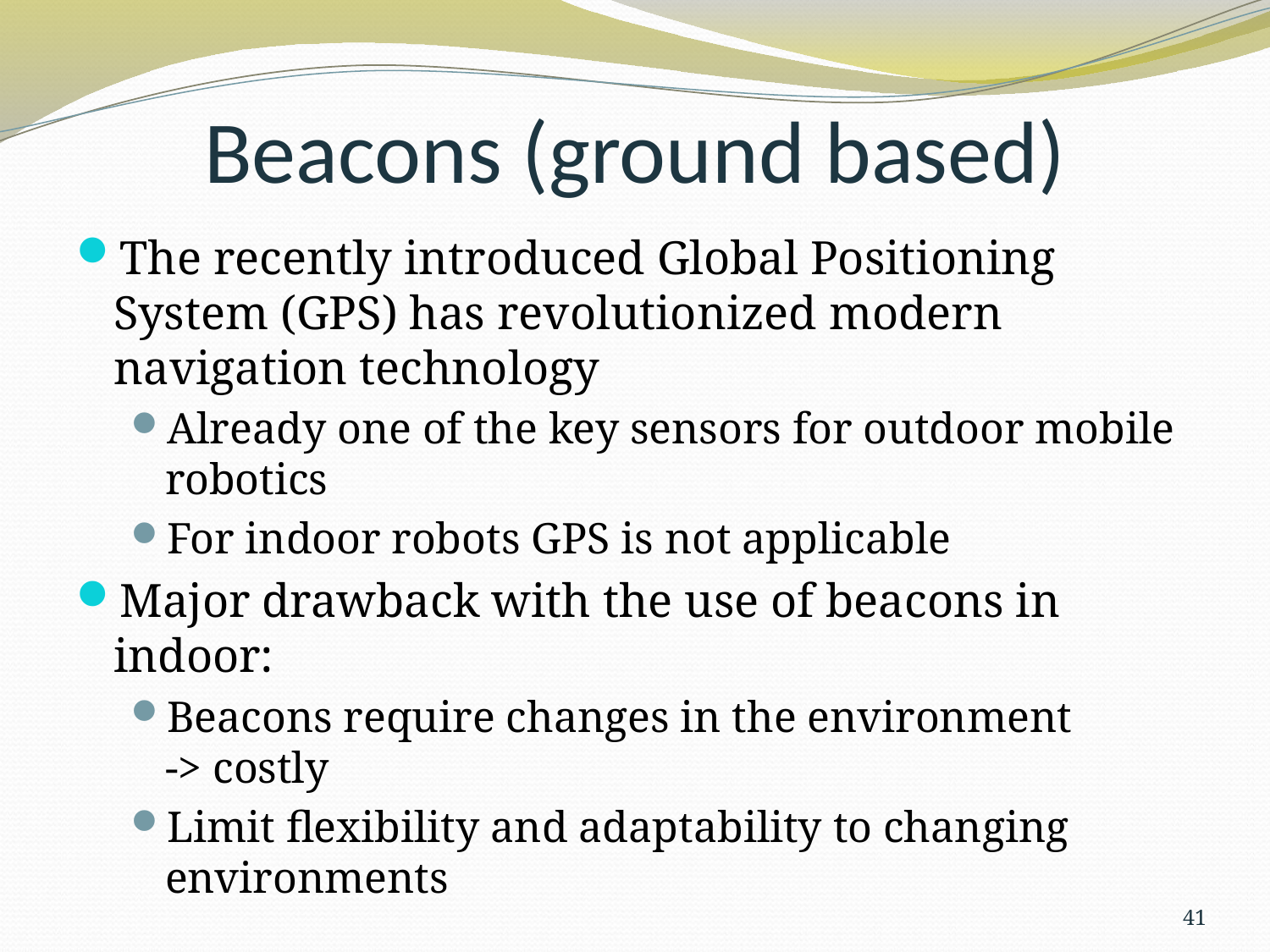

# Beacons (ground based)
The recently introduced Global Positioning System (GPS) has revolutionized modern navigation technology
Already one of the key sensors for outdoor mobile robotics
For indoor robots GPS is not applicable
Major drawback with the use of beacons in indoor:
Beacons require changes in the environment
-> costly
Limit flexibility and adaptability to changing
environments

41